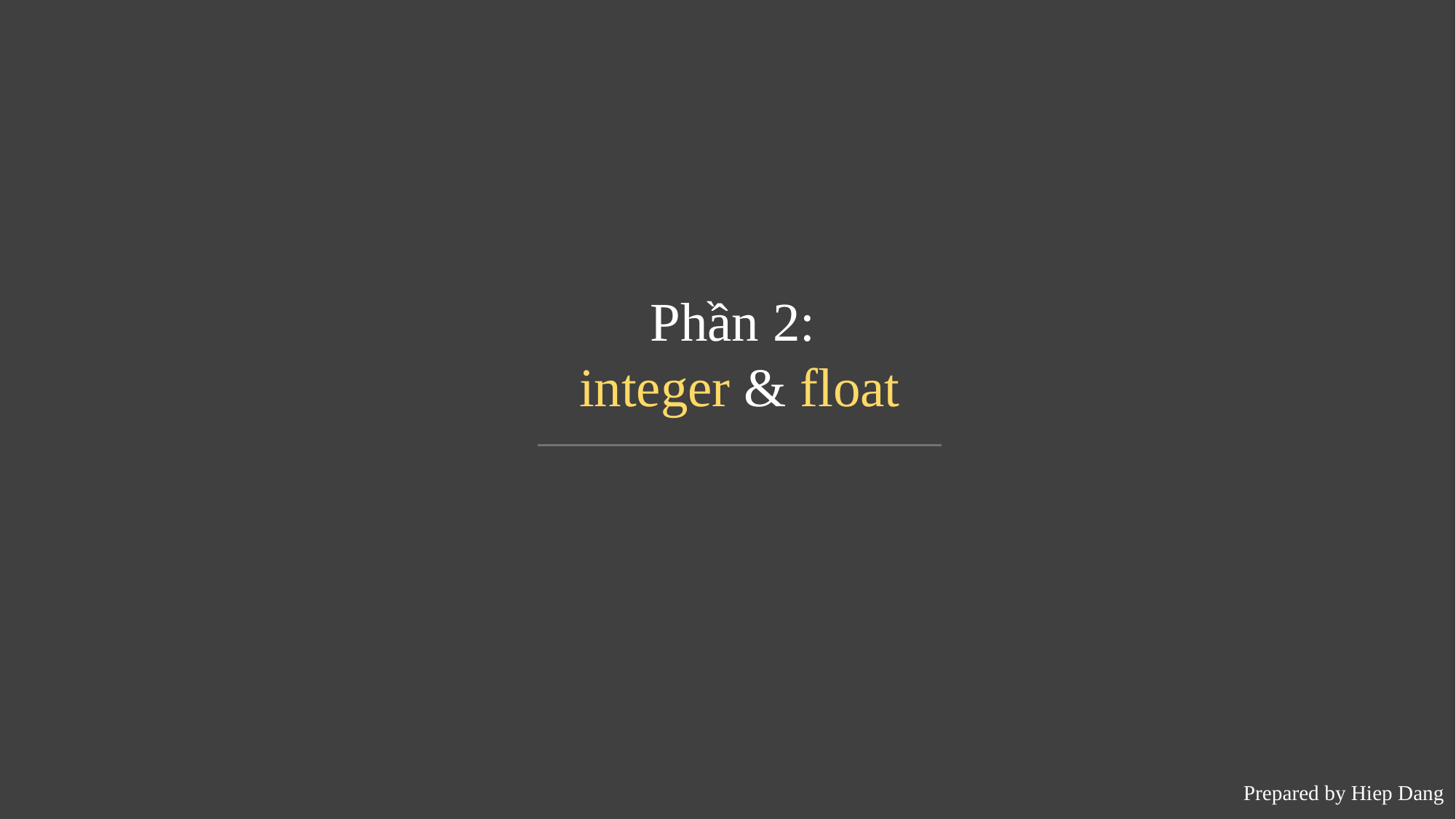

Phần 2:
integer & float
Prepared by Hiep Dang